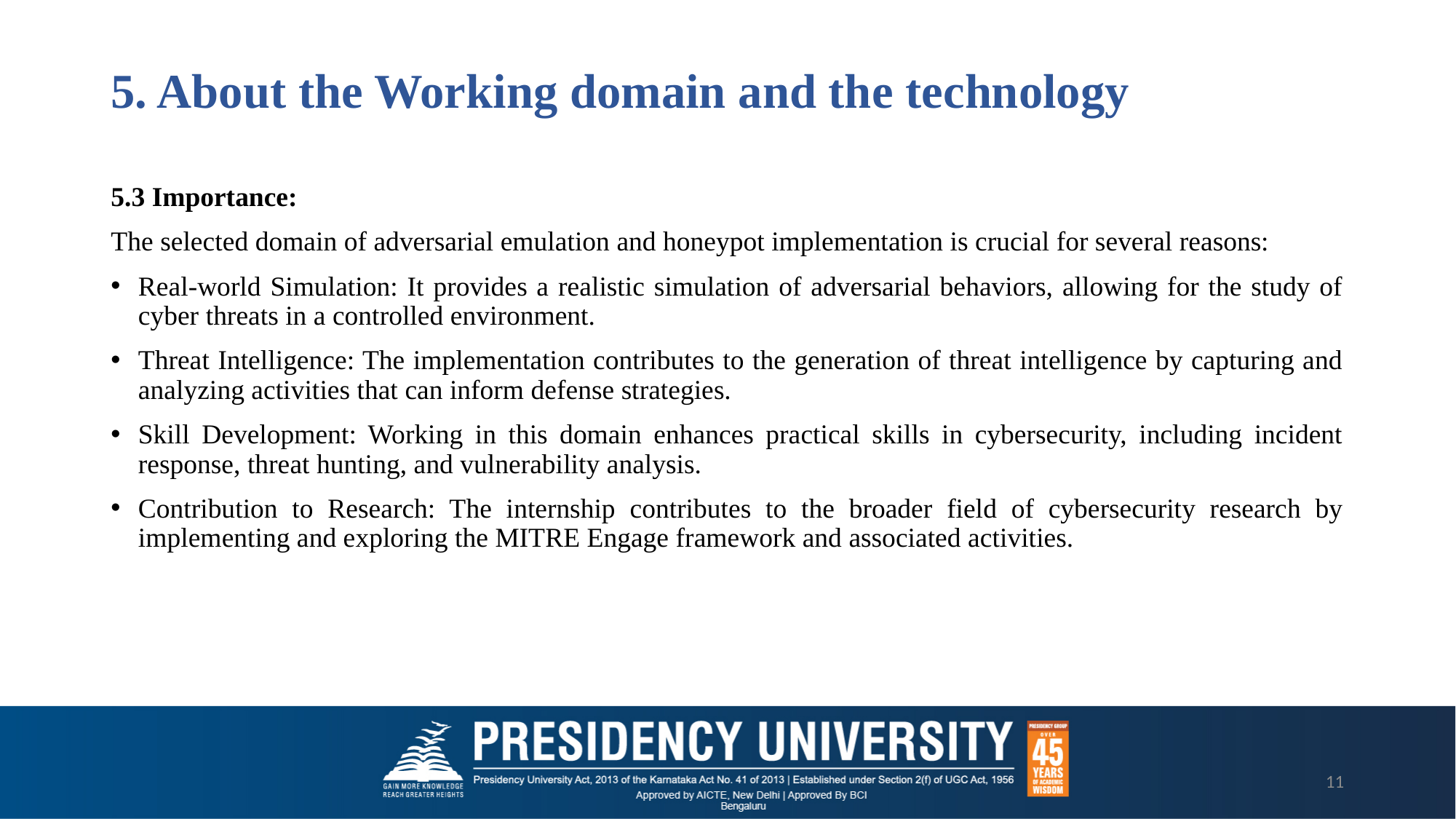

# 5. About the Working domain and the technology
5.3 Importance:
The selected domain of adversarial emulation and honeypot implementation is crucial for several reasons:
Real-world Simulation: It provides a realistic simulation of adversarial behaviors, allowing for the study of cyber threats in a controlled environment.
Threat Intelligence: The implementation contributes to the generation of threat intelligence by capturing and analyzing activities that can inform defense strategies.
Skill Development: Working in this domain enhances practical skills in cybersecurity, including incident response, threat hunting, and vulnerability analysis.
Contribution to Research: The internship contributes to the broader field of cybersecurity research by implementing and exploring the MITRE Engage framework and associated activities.

11